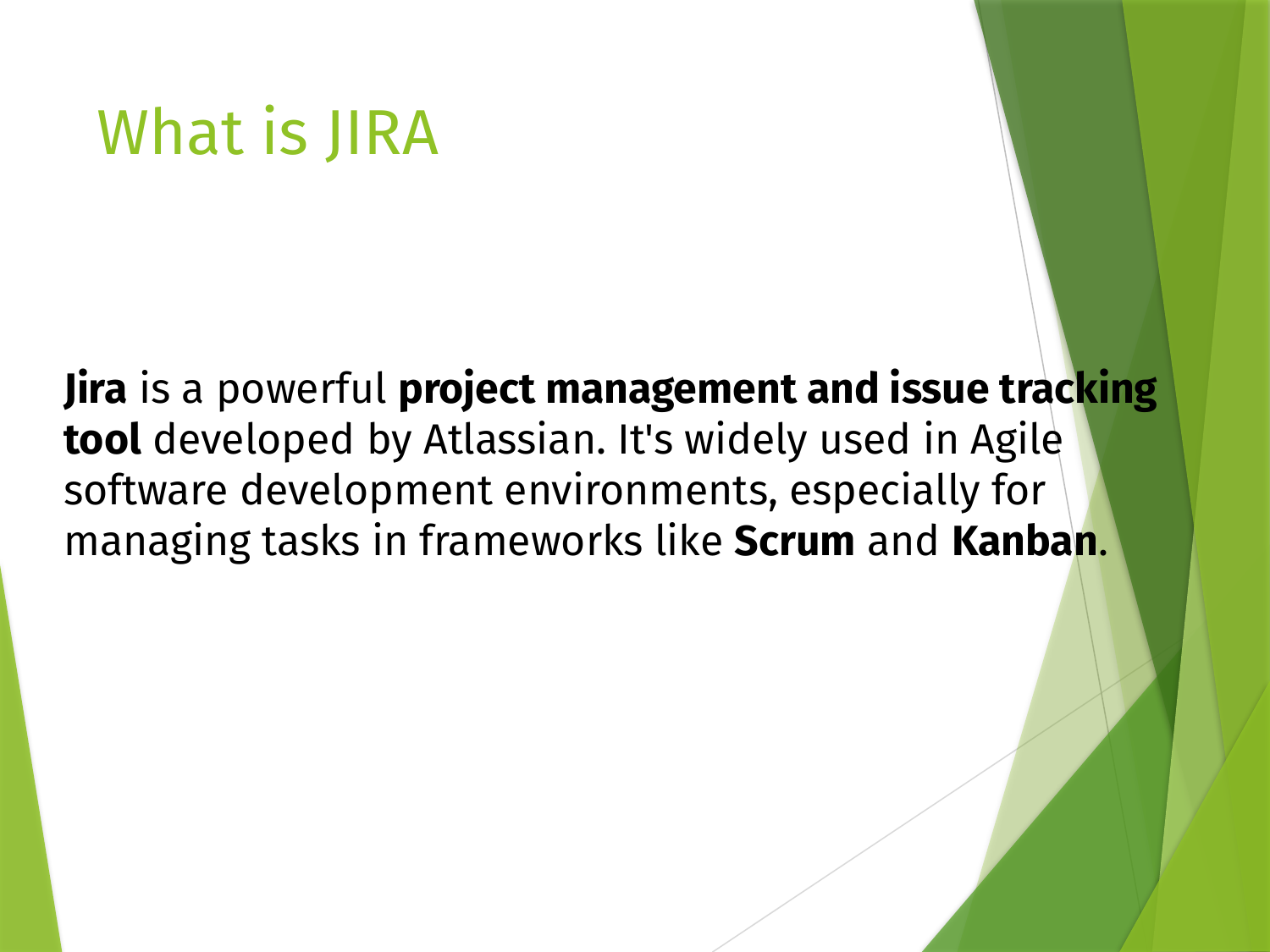

# What is JIRA
Jira is a powerful project management and issue tracking tool developed by Atlassian. It's widely used in Agile software development environments, especially for managing tasks in frameworks like Scrum and Kanban.